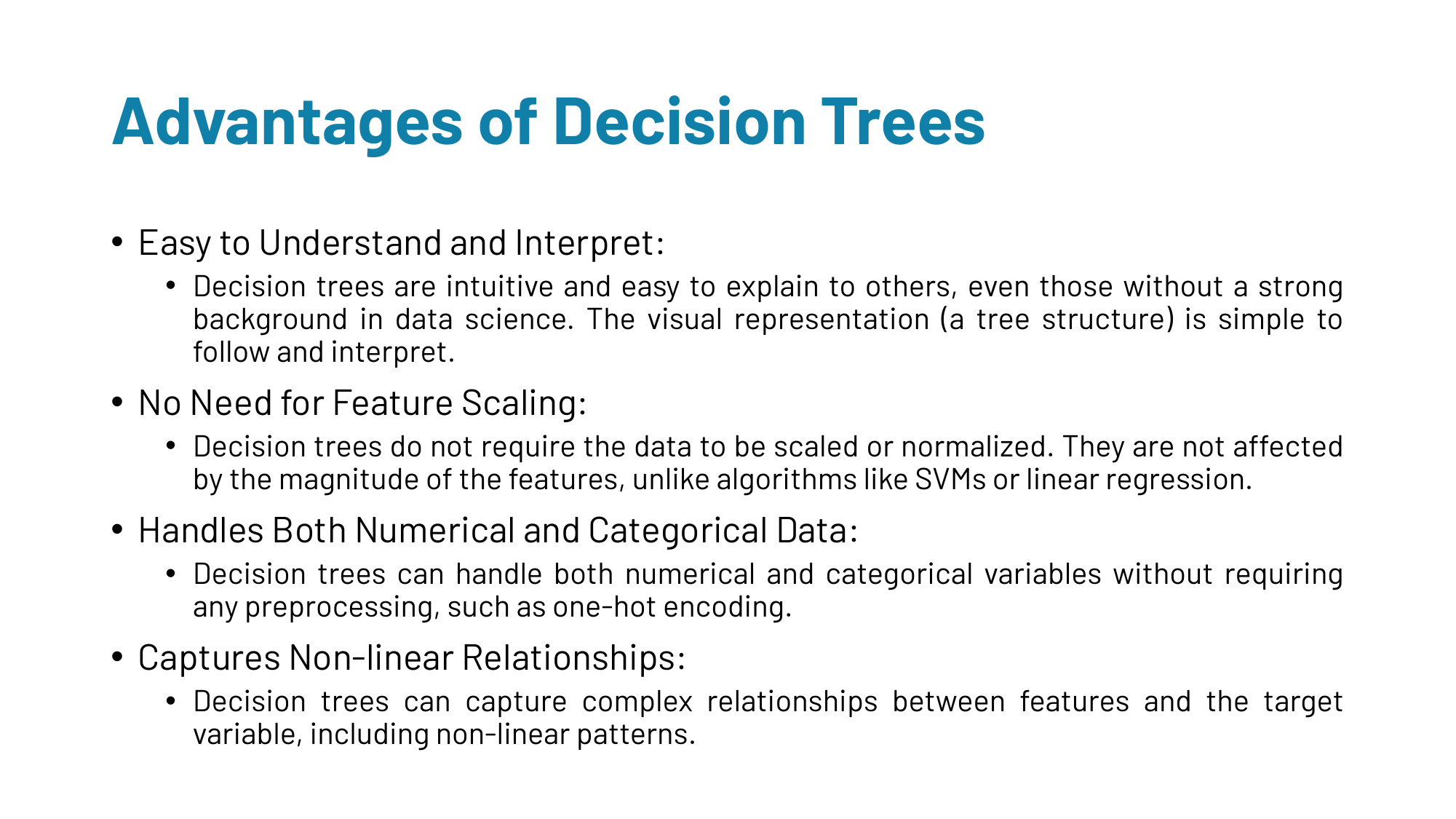

# Advantages of Decision Trees
Easy to Understand and Interpret:
Decision trees are intuitive and easy to explain to others, even those without a strong background in data science. The visual representation (a tree structure) is simple to follow and interpret.
No Need for Feature Scaling:
Decision trees do not require the data to be scaled or normalized. They are not affected by the magnitude of the features, unlike algorithms like SVMs or linear regression.
Handles Both Numerical and Categorical Data:
Decision trees can handle both numerical and categorical variables without requiring any preprocessing, such as one-hot encoding.
Captures Non-linear Relationships:
Decision trees can capture complex relationships between features and the target variable, including non-linear patterns.